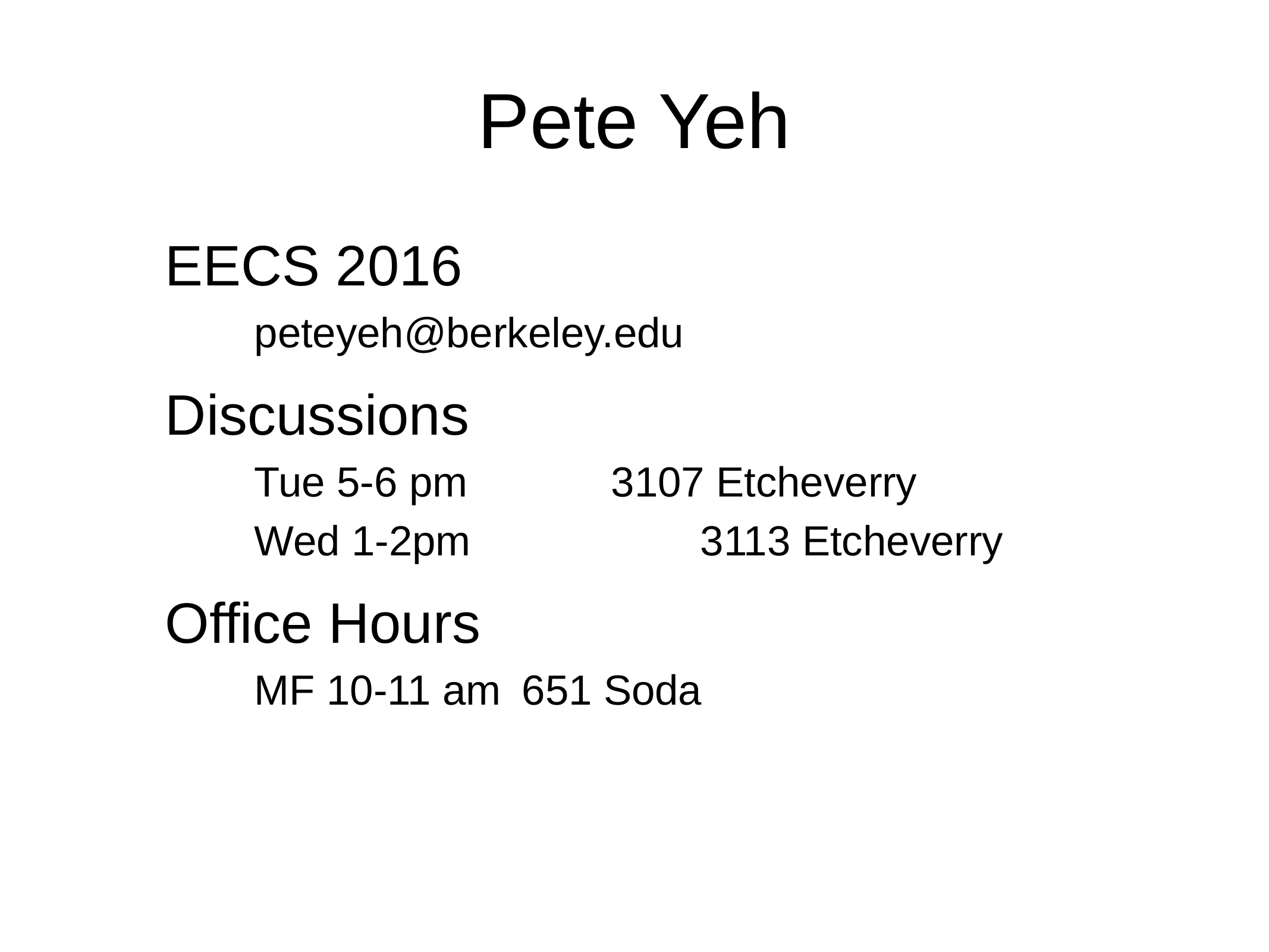

# Pete Yeh
	EECS 2016
		peteyeh@berkeley.edu
	Discussions
		Tue 5-6 pm		3107 Etcheverry
		Wed 1-2pm 			3113 Etcheverry
	Office Hours
		MF 10-11 am 	651 Soda